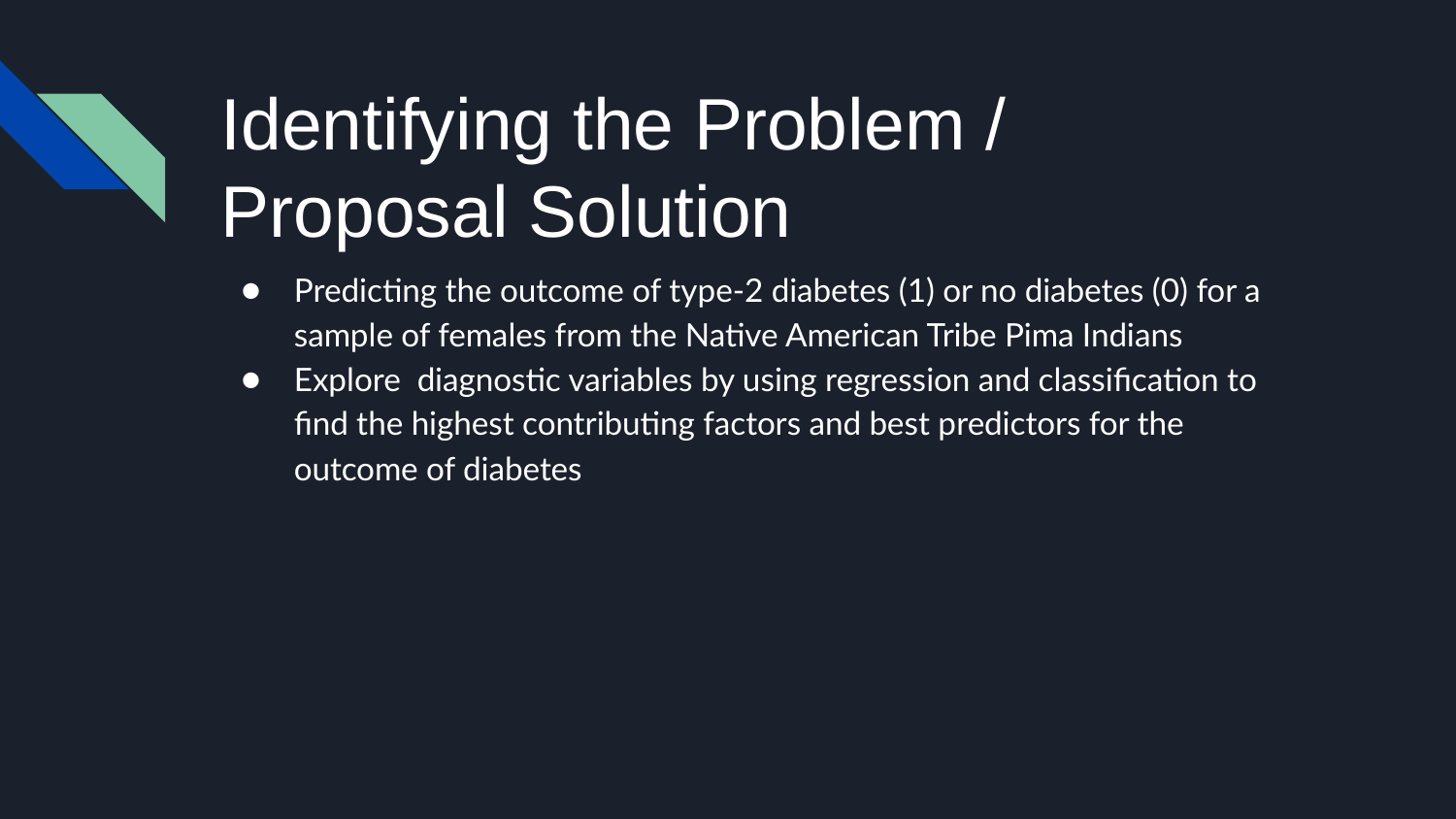

# Identifying the Problem / Proposal Solution
Predicting the outcome of type-2 diabetes (1) or no diabetes (0) for a sample of females from the Native American Tribe Pima Indians
Explore  diagnostic variables by using regression and classification to find the highest contributing factors and best predictors for the outcome of diabetes